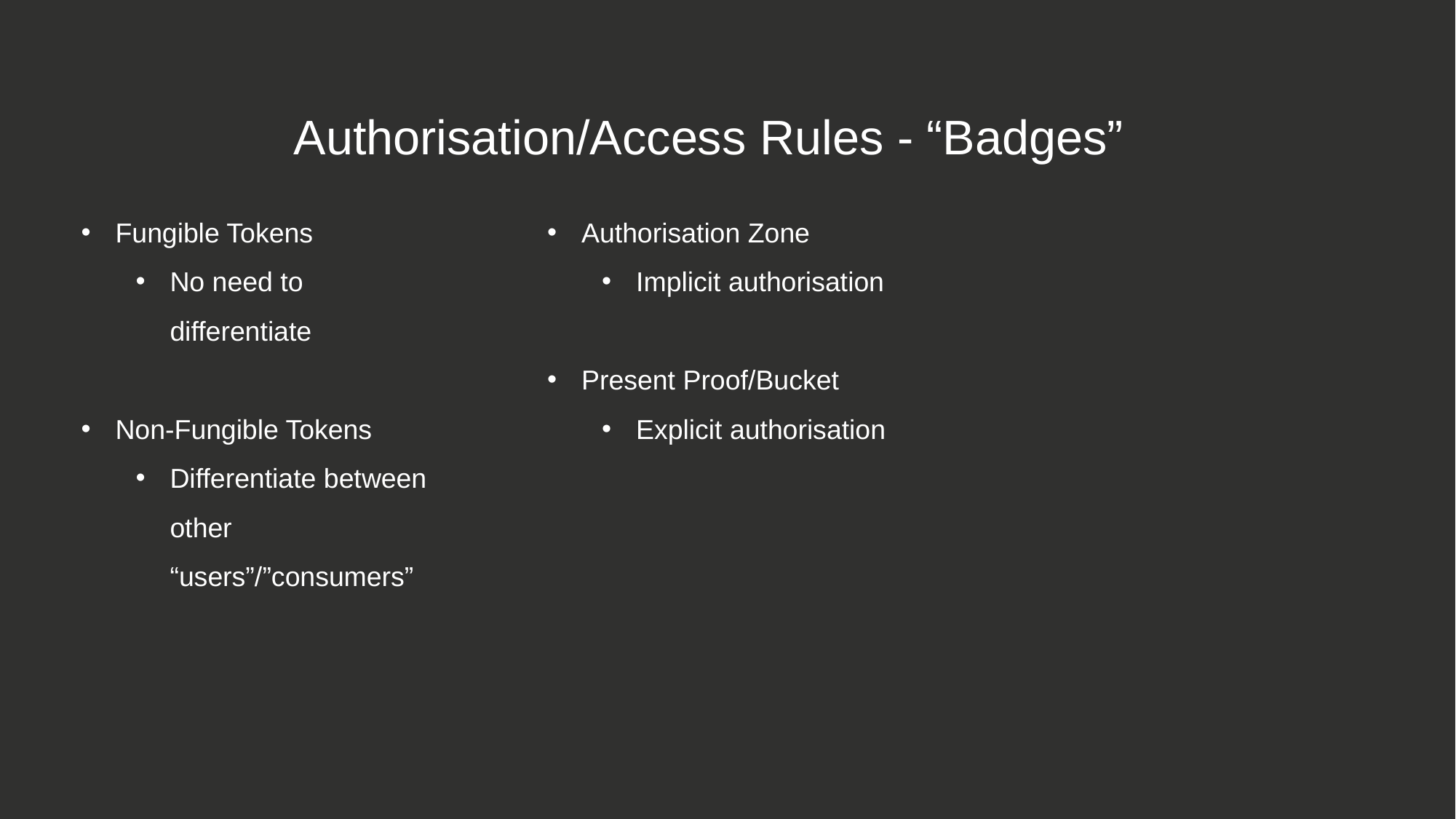

Authorisation/Access Rules - “Badges”
Fungible Tokens
No need to differentiate

Non-Fungible Tokens
Differentiate between other “users”/”consumers”
Authorisation Zone
Implicit authorisation

Present Proof/Bucket
Explicit authorisation